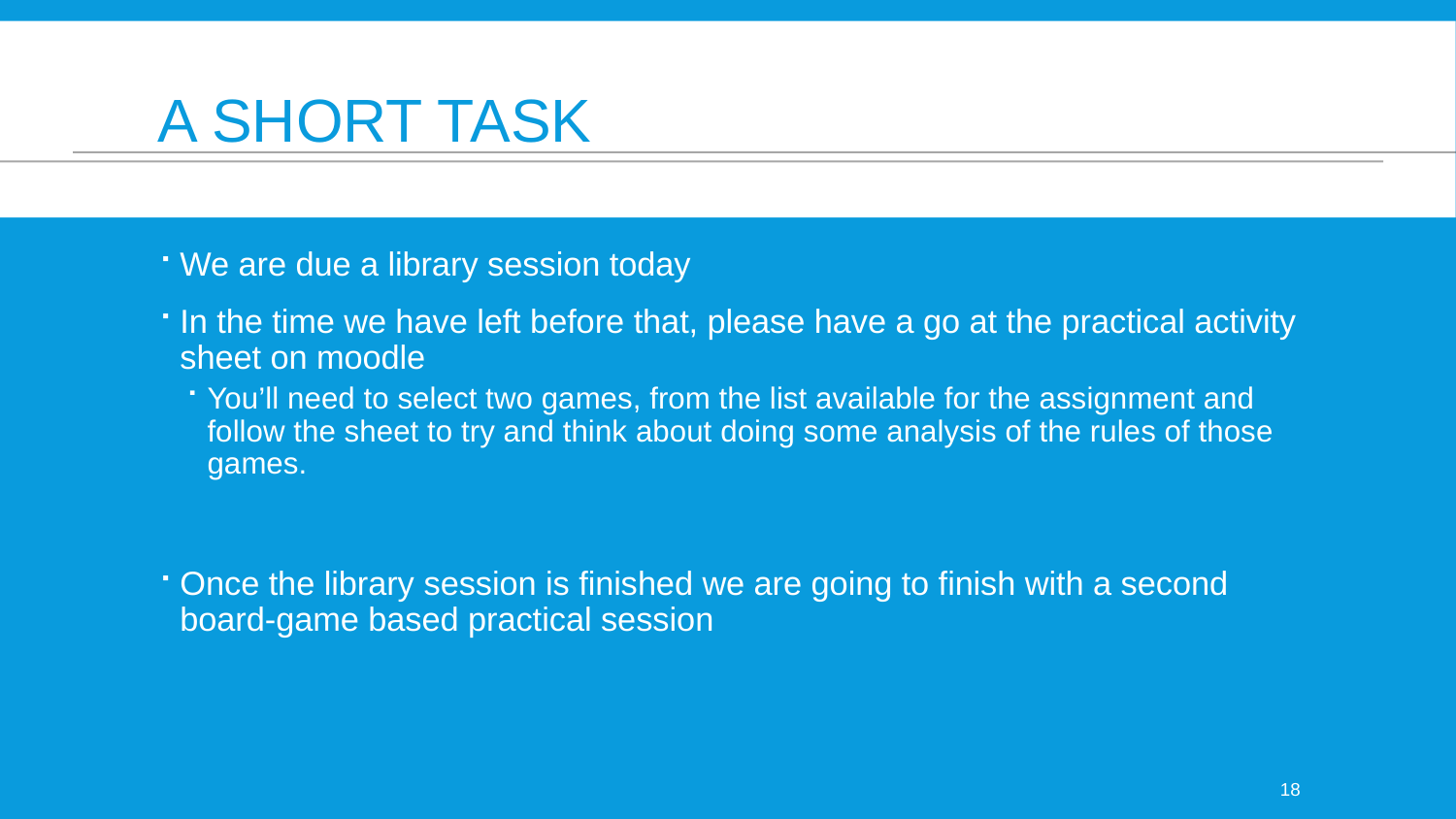

# A short task
We are due a library session today
In the time we have left before that, please have a go at the practical activity sheet on moodle
You’ll need to select two games, from the list available for the assignment and follow the sheet to try and think about doing some analysis of the rules of those games.

Once the library session is finished we are going to finish with a second board-game based practical session
18